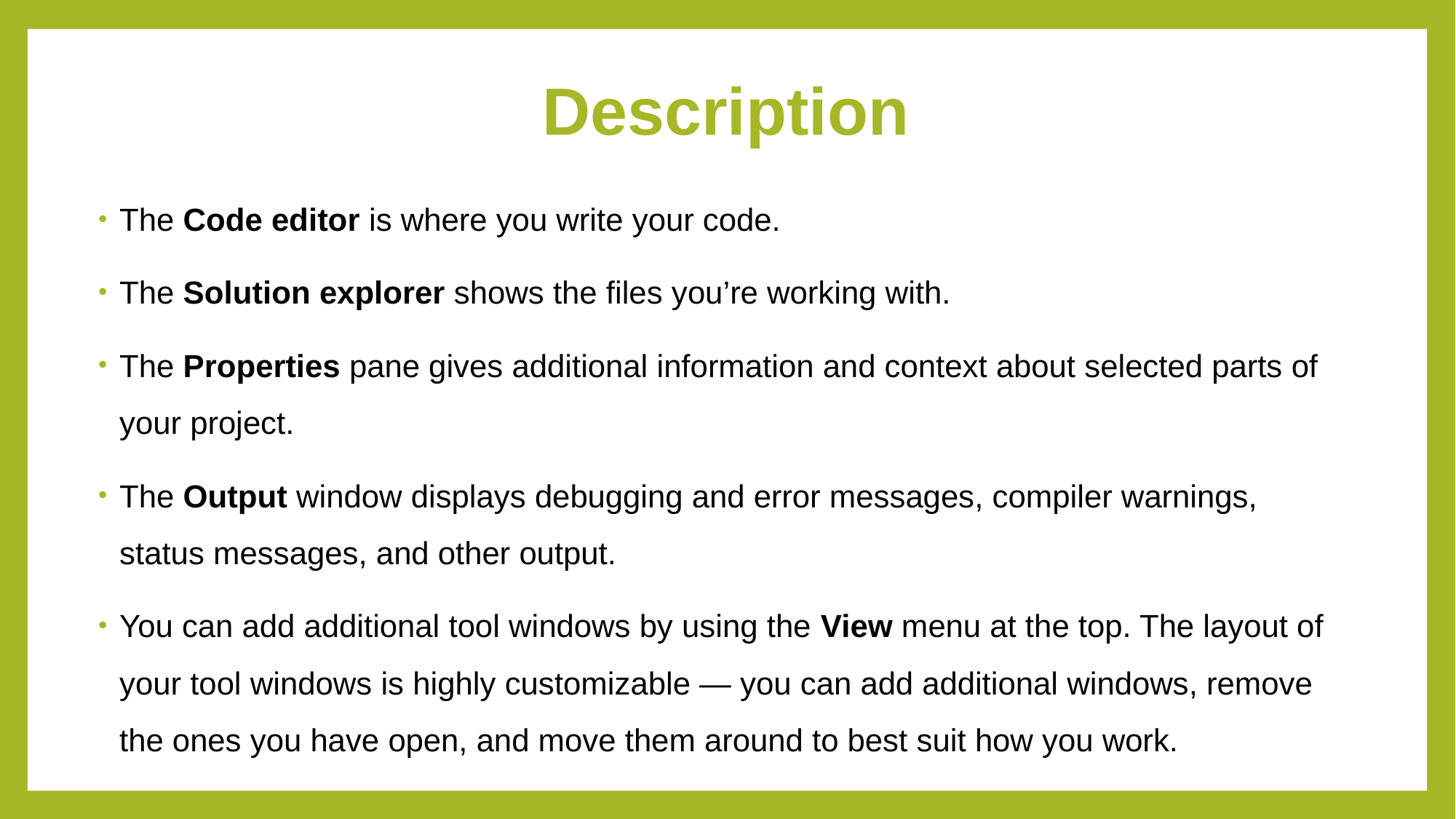

# Description
The Code editor is where you write your code.
The Solution explorer shows the files you’re working with.
The Properties pane gives additional information and context about selected parts of your project.
The Output window displays debugging and error messages, compiler warnings, status messages, and other output.
You can add additional tool windows by using the View menu at the top. The layout of your tool windows is highly customizable — you can add additional windows, remove the ones you have open, and move them around to best suit how you work.